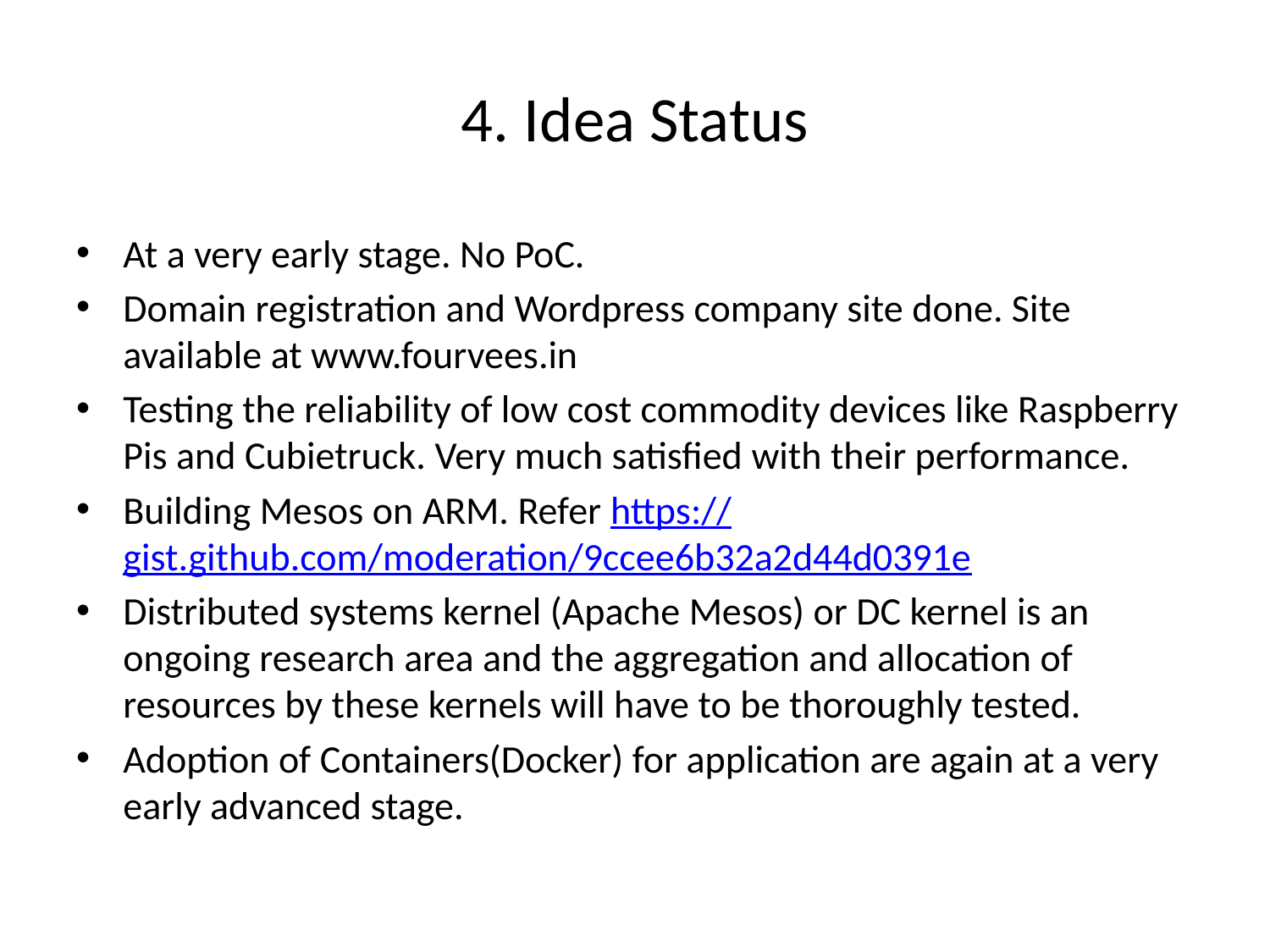

# 4. Idea Status
At a very early stage. No PoC.
Domain registration and Wordpress company site done. Site available at www.fourvees.in
Testing the reliability of low cost commodity devices like Raspberry Pis and Cubietruck. Very much satisfied with their performance.
Building Mesos on ARM. Refer https://gist.github.com/moderation/9ccee6b32a2d44d0391e
Distributed systems kernel (Apache Mesos) or DC kernel is an ongoing research area and the aggregation and allocation of resources by these kernels will have to be thoroughly tested.
Adoption of Containers(Docker) for application are again at a very early advanced stage.